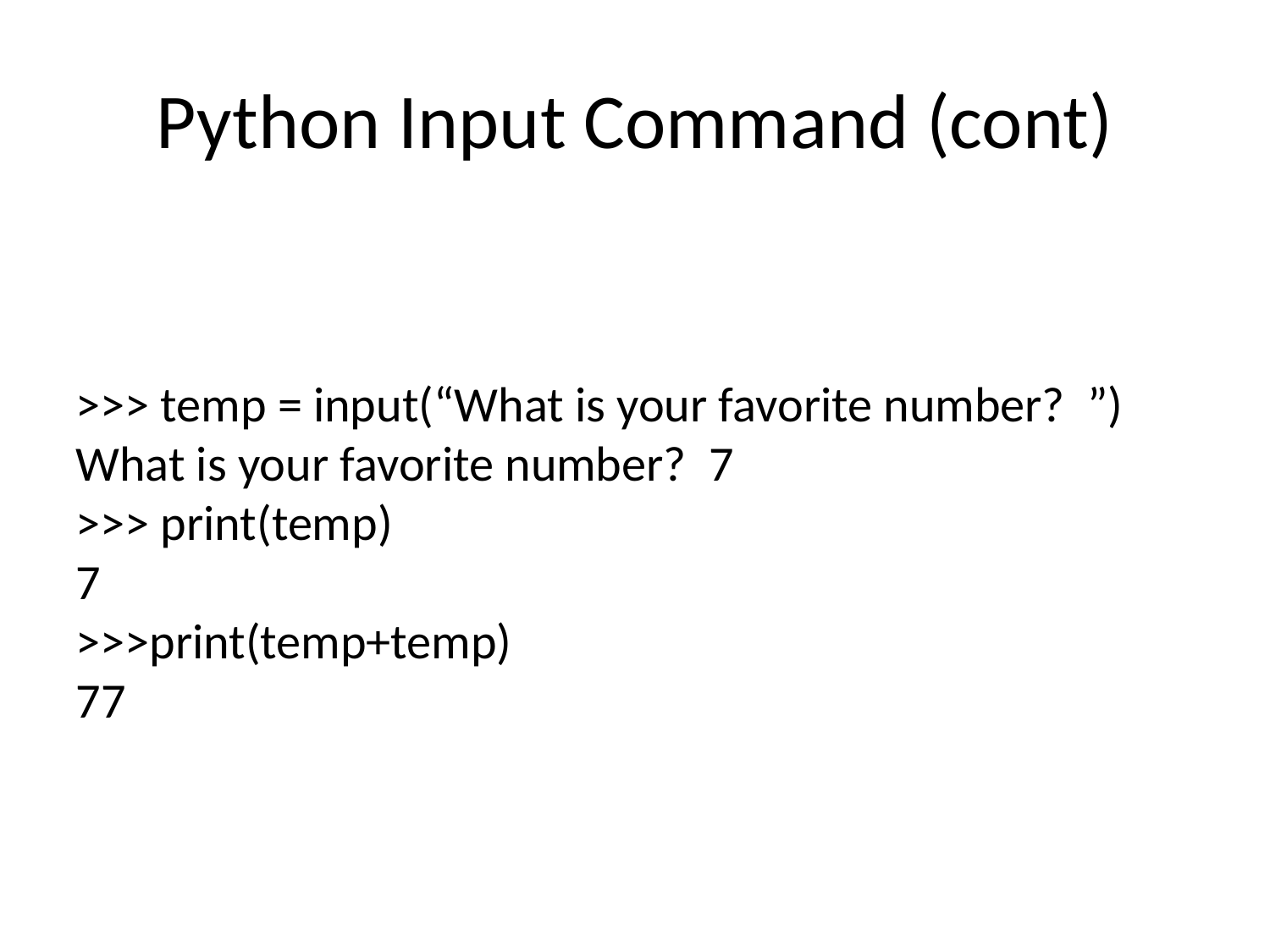

# Python Input Command (cont)

>>> temp = input(“What is your favorite number?  ”)
What is your favorite number?  7
>>> print(temp)
7
>>>print(temp+temp)
77